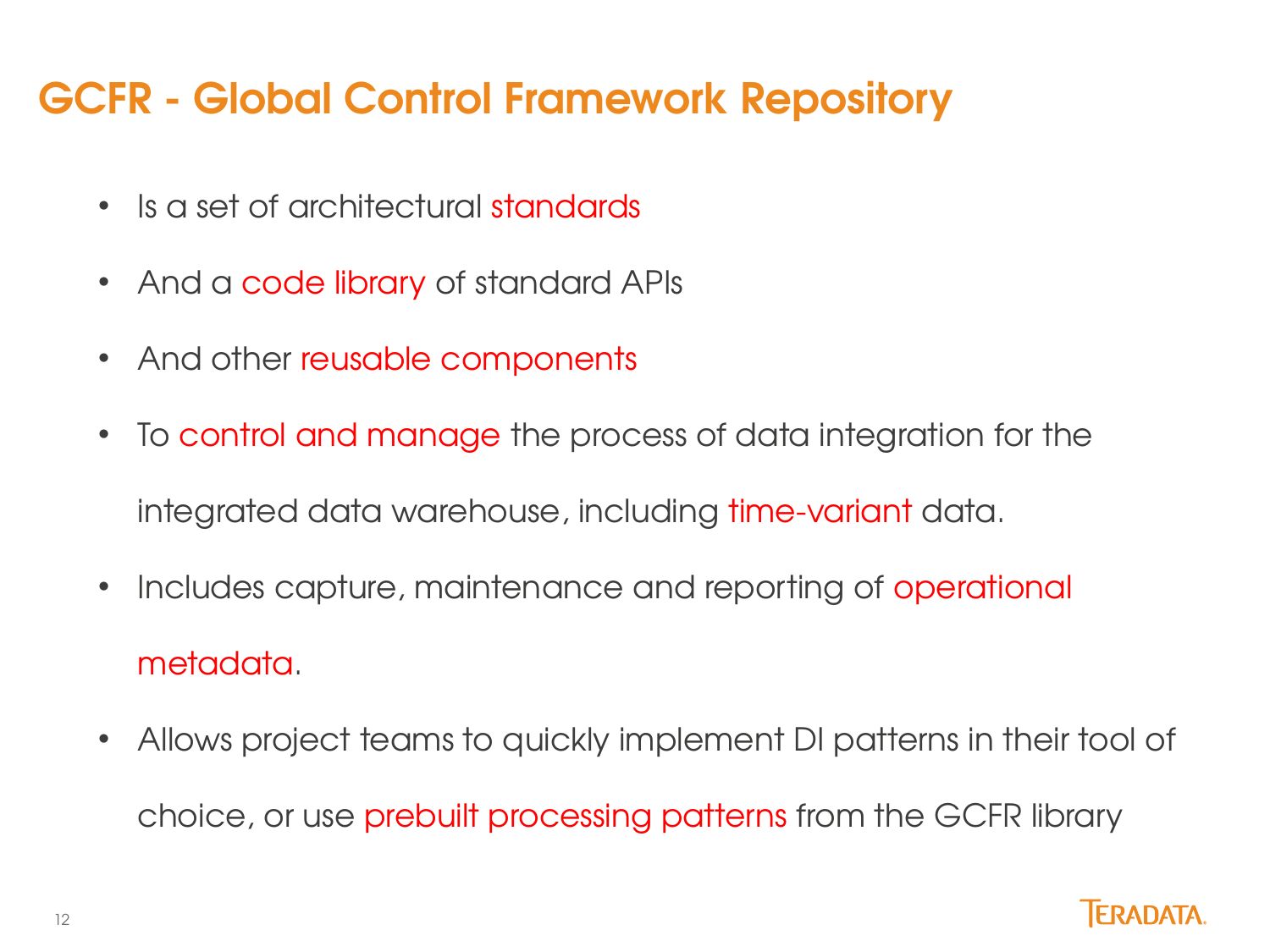

GCFR - Global Control Framework Repository
Is a set of architectural standards
And a code library of standard APIs
And other reusable components
To control and manage the process of data integration for the integrated data warehouse, including time-variant data.
Includes capture, maintenance and reporting of operational metadata.
Allows project teams to quickly implement DI patterns in their tool of choice, or use prebuilt processing patterns from the GCFR library